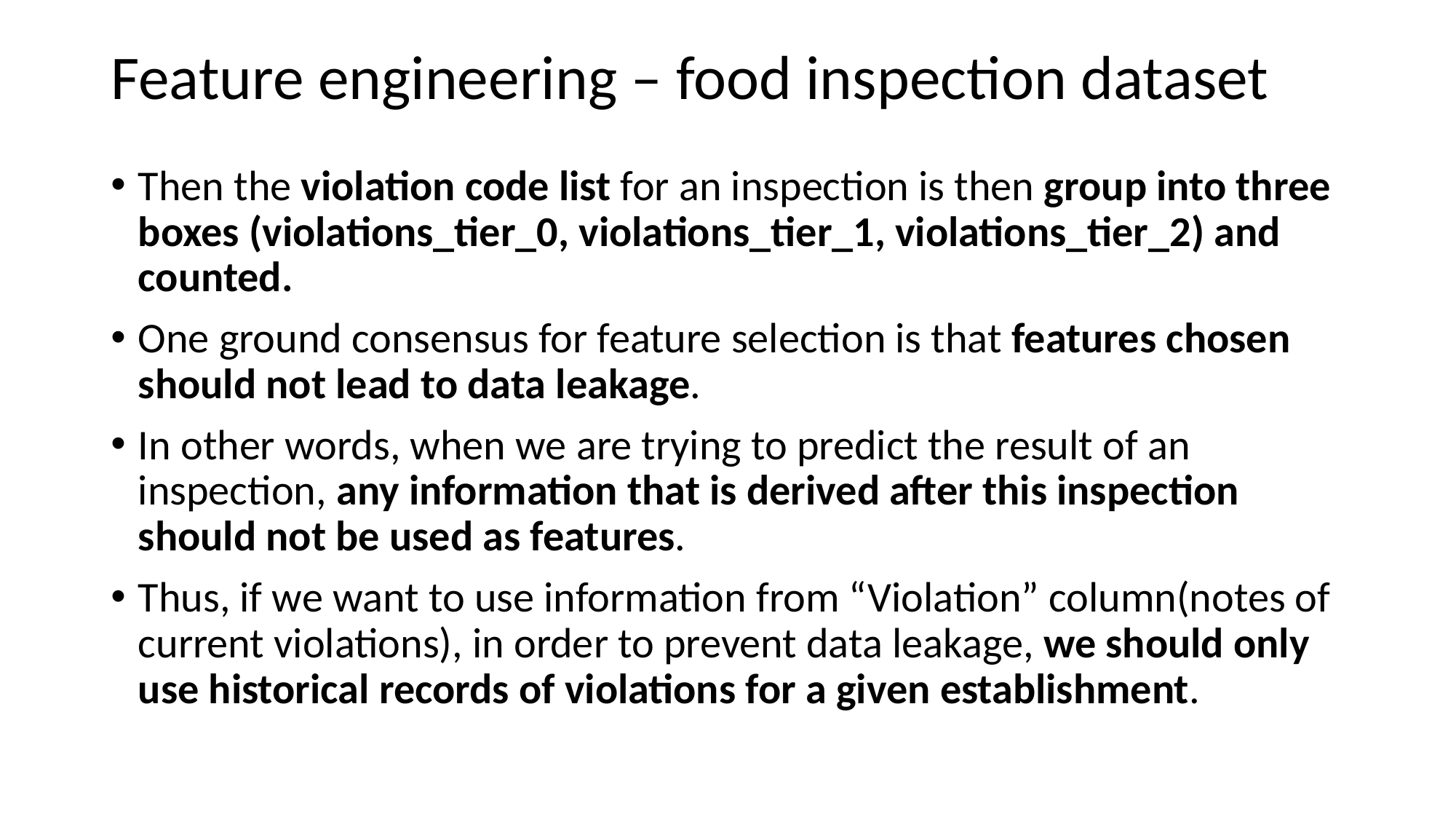

# Feature engineering – food inspection dataset
Then the violation code list for an inspection is then group into three boxes (violations_tier_0, violations_tier_1, violations_tier_2) and counted.
One ground consensus for feature selection is that features chosen should not lead to data leakage.
In other words, when we are trying to predict the result of an inspection, any information that is derived after this inspection should not be used as features.
Thus, if we want to use information from “Violation” column(notes of current violations), in order to prevent data leakage, we should only use historical records of violations for a given establishment.